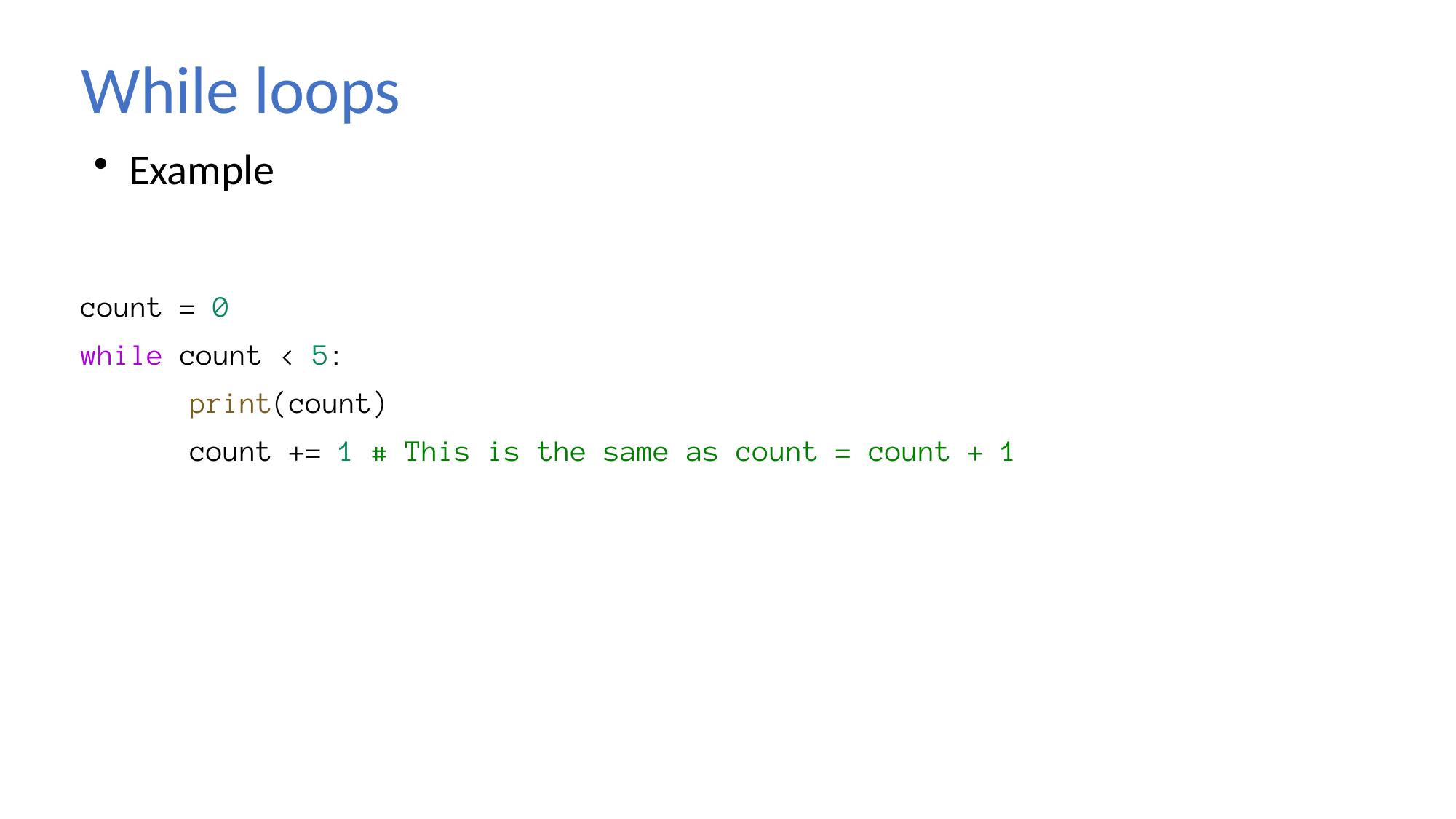

# While loops
Example
count = 0
while count < 5:
	print(count)
	count += 1 # This is the same as count = count + 1